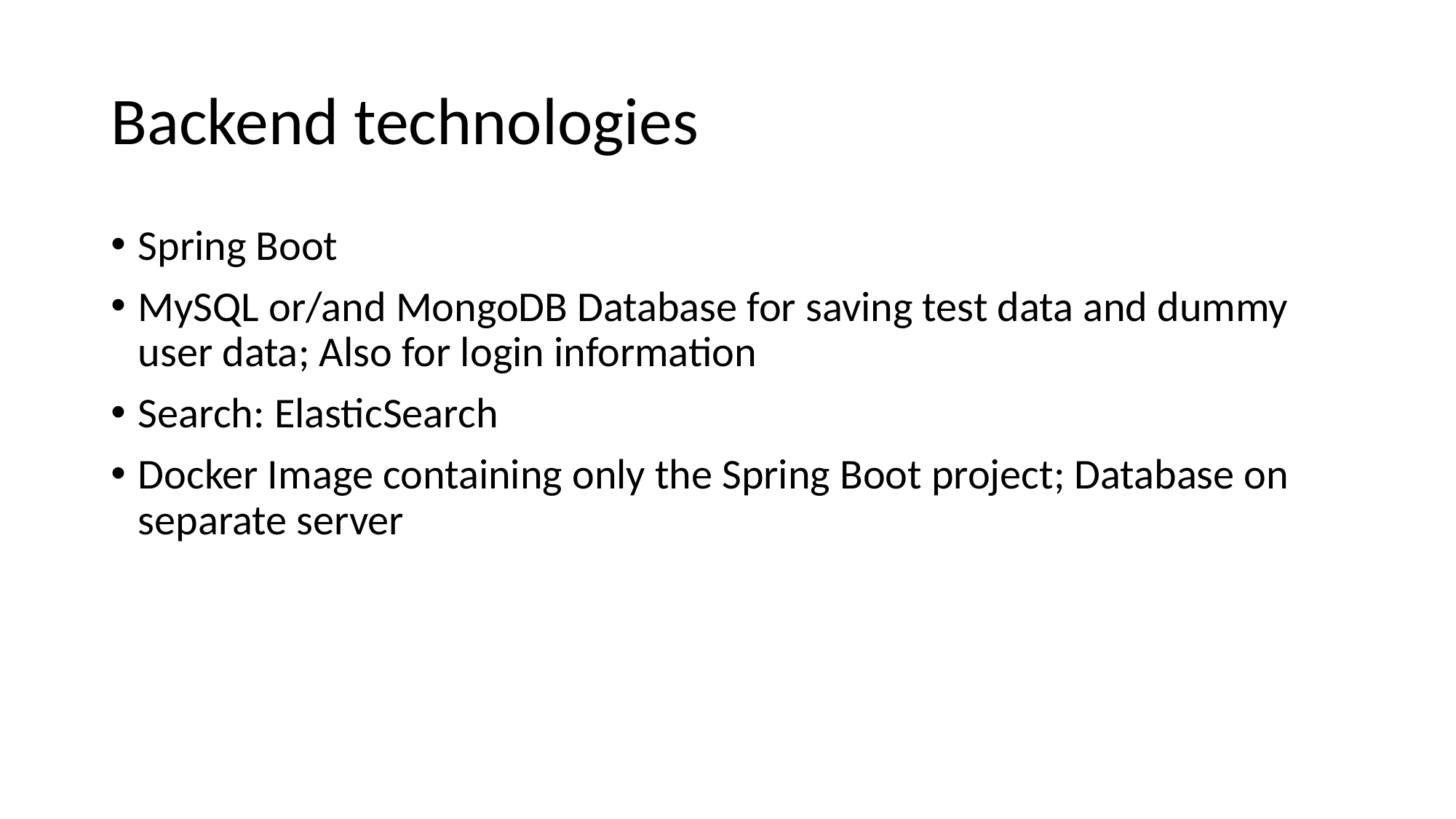

# Backend technologies
Spring Boot
MySQL or/and MongoDB Database for saving test data and dummy user data; Also for login information
Search: ElasticSearch
Docker Image containing only the Spring Boot project; Database on separate server